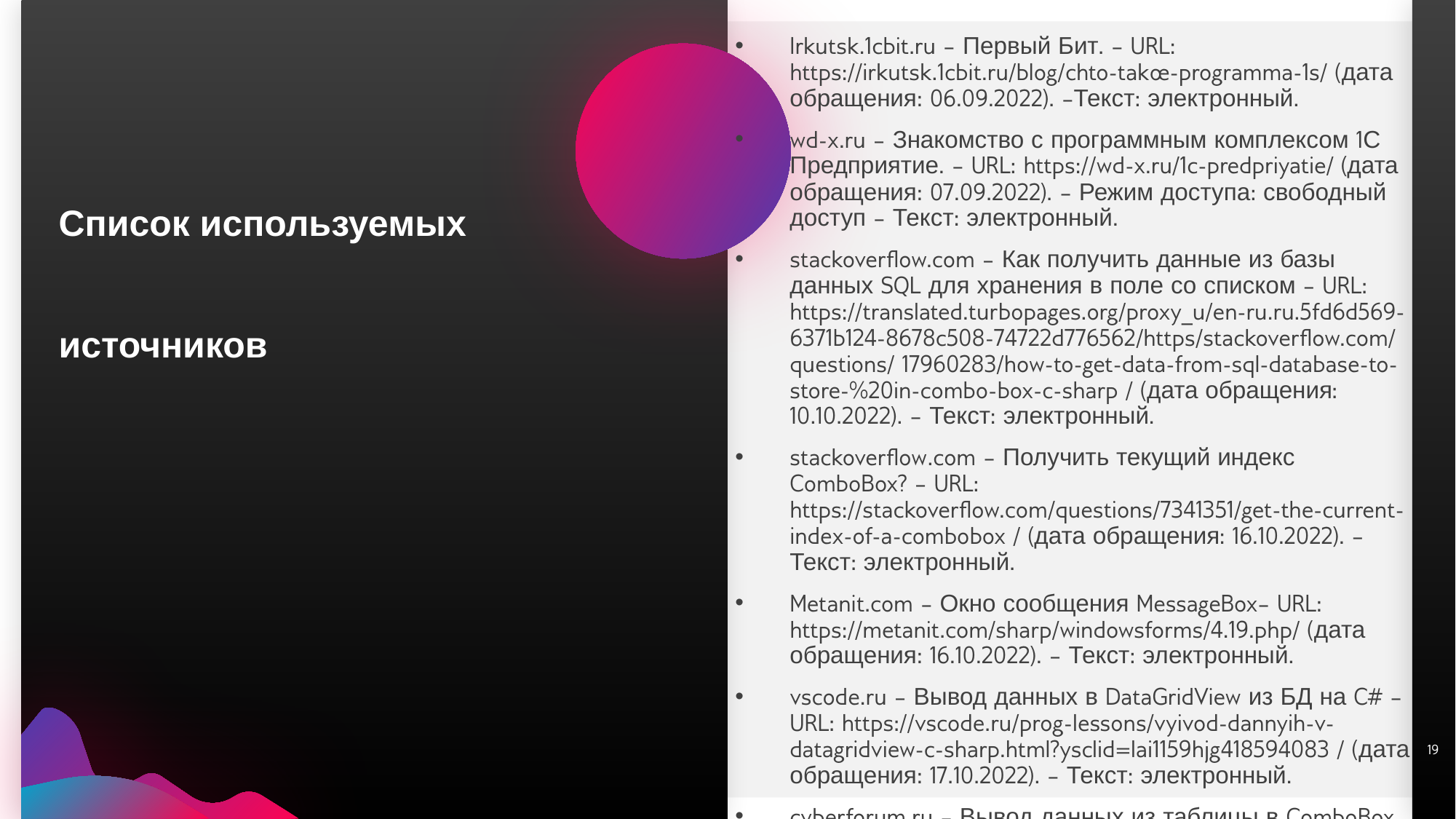

# Список используемых источников
Irkutsk.1cbit.ru – Первый Бит. – URL: https://irkutsk.1cbit.ru/blog/chto-takoe-programma-1s/ (дата обращения: 06.09.2022). –Текст: электронный.
wd-x.ru – Знакомство с программным комплексом 1С Предприятие. – URL: https://wd-x.ru/1c-predpriyatie/ (дата обращения: 07.09.2022). – Режим доступа: свободный доступ – Текст: электронный.
stackoverflow.com – Как получить данные из базы данных SQL для хранения в поле со списком – URL: https://translated.turbopages.org/proxy_u/en-ru.ru.5fd6d569-6371b124-8678c508-74722d776562/https/stackoverflow.com/questions/ 17960283/how-to-get-data-from-sql-database-to-store-%20in-combo-box-c-sharp / (дата обращения: 10.10.2022). – Текст: электронный.
stackoverflow.com – Получить текущий индекс ComboBox? – URL: https://stackoverflow.com/questions/7341351/get-the-current-index-of-a-combobox / (дата обращения: 16.10.2022). – Текст: электронный.
Metanit.com – Окно сообщения MessageBox– URL: https://metanit.com/sharp/windowsforms/4.19.php/ (дата обращения: 16.10.2022). – Текст: электронный.
vscode.ru – Вывод данных в DataGridView из БД на C# – URL: https://vscode.ru/prog-lessons/vyivod-dannyih-v-datagridview-c-sharp.html?ysclid=lai1159hjg418594083 / (дата обращения: 17.10.2022). – Текст: электронный.
cyberforum.ru – Вывод данных из таблицы в ComboBox – URL: https://www.cyberforum.ru/ado-net/thread1018750.html?ysclid=lai13dx8ry674876732 / (дата обращения: 02.11.2022). – Текст: электронный.
c-sharpcorner.com –   C# Подключение к MySql в Visual Studio 2019 – URL: https://translated.turbopages.org/proxy_u/en-ru.ru.8e547ada-6371b415-04e0ddc3-74722d776562/https/www.c-sharpcorner.com/article/connect-mysql-with-c-sharp-net-framework-in-visual-studio-2019 / (дата обращения: 02.11.2022). – Текст: электронный.
service-online.su – Бланки онлайн– URL: https://service-online.su/ (дата обращения: 02.11.2022). – Текст: электронный.
Metanit.com – Всплывающие подсказки ToolTip и Popup– URL: https://metanit.com/sharp/wpf/5.3.php/ (дата обращения: 06.12.2022). – Текст: электронный.

19